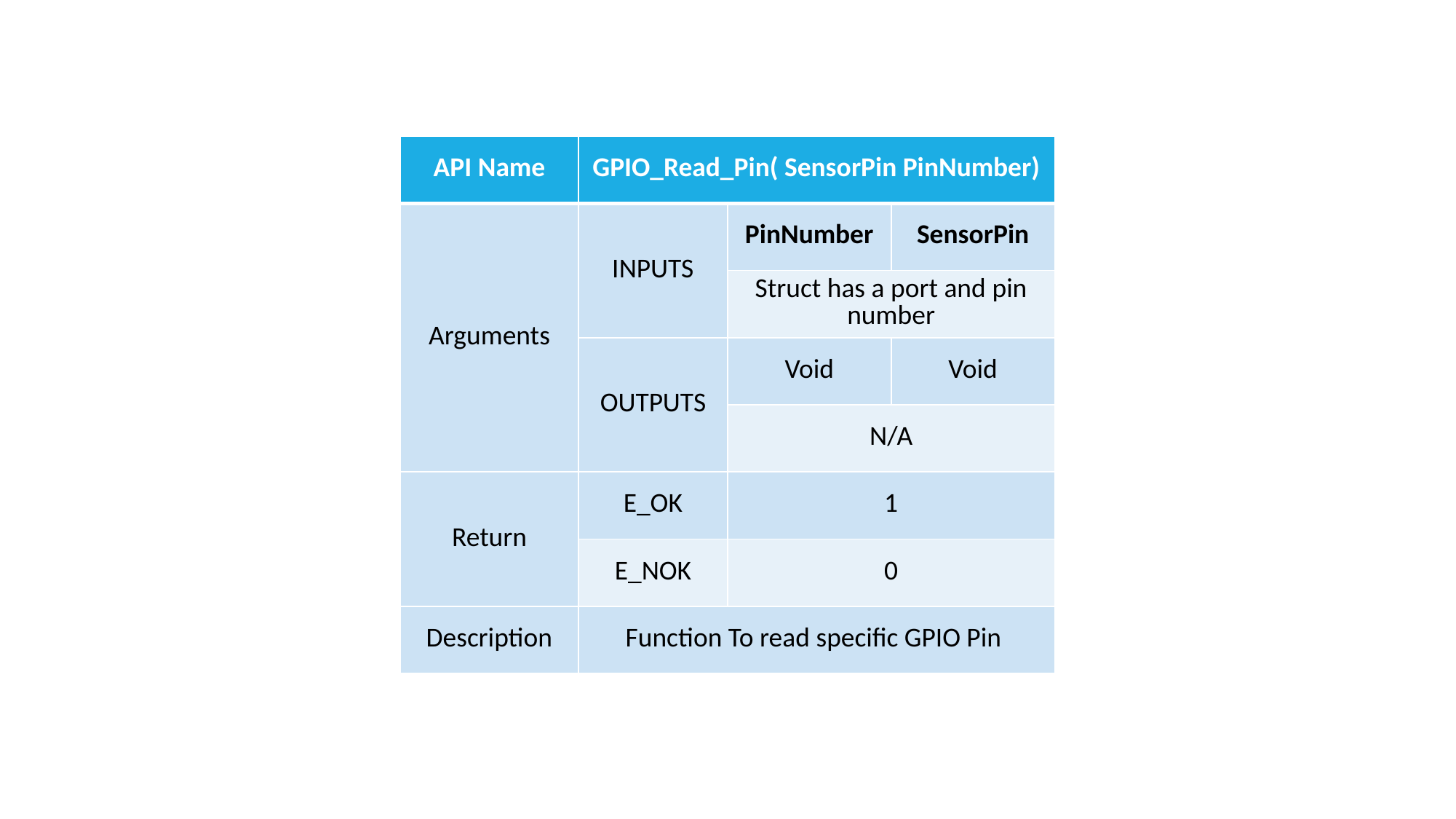

| API Name | GPIO\_Read\_Pin( SensorPin PinNumber) |  |  |
| --- | --- | --- | --- |
| Arguments | INPUTS | PinNumber | SensorPin |
|  |  | Struct has a port and pin number |  |
|  | OUTPUTS | Void | Void |
|  |  | N/A |  |
| Return | E\_OK | 1 |  |
|  | E\_NOK | 0 |  |
| Description | Function To read specific GPIO Pin |  |  |